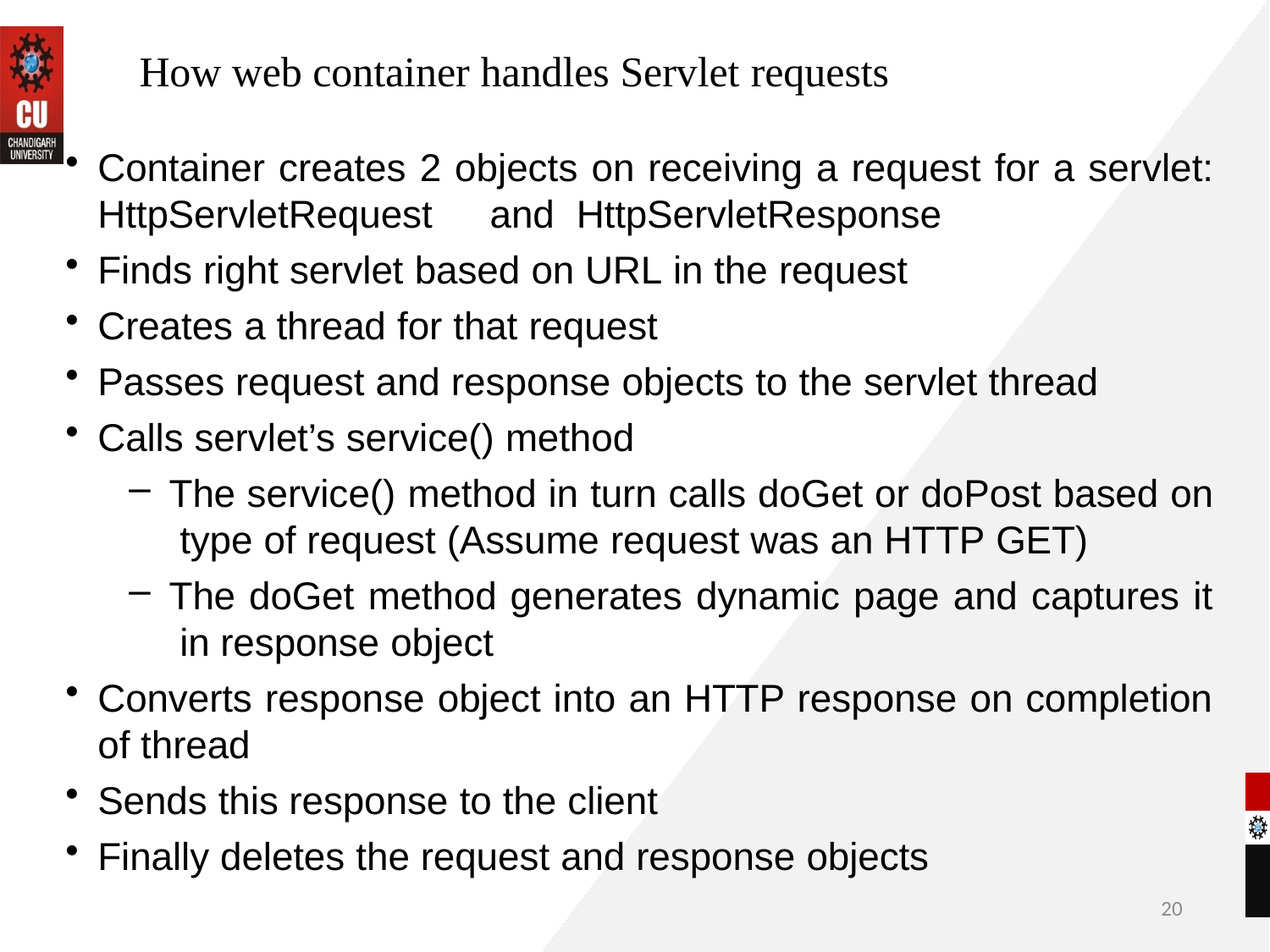

# How web container handles Servlet requests
Container creates 2 objects on receiving a request for a servlet:
HttpServletRequest	and	HttpServletResponse
Finds right servlet based on URL in the request
Creates a thread for that request
Passes request and response objects to the servlet thread
Calls servlet’s service() method
The service() method in turn calls doGet or doPost based on  type of request (Assume request was an HTTP GET)
The doGet method generates dynamic page and captures it  in response object
Converts response object into an HTTP response on completion
of thread
Sends this response to the client
Finally deletes the request and response objects
20